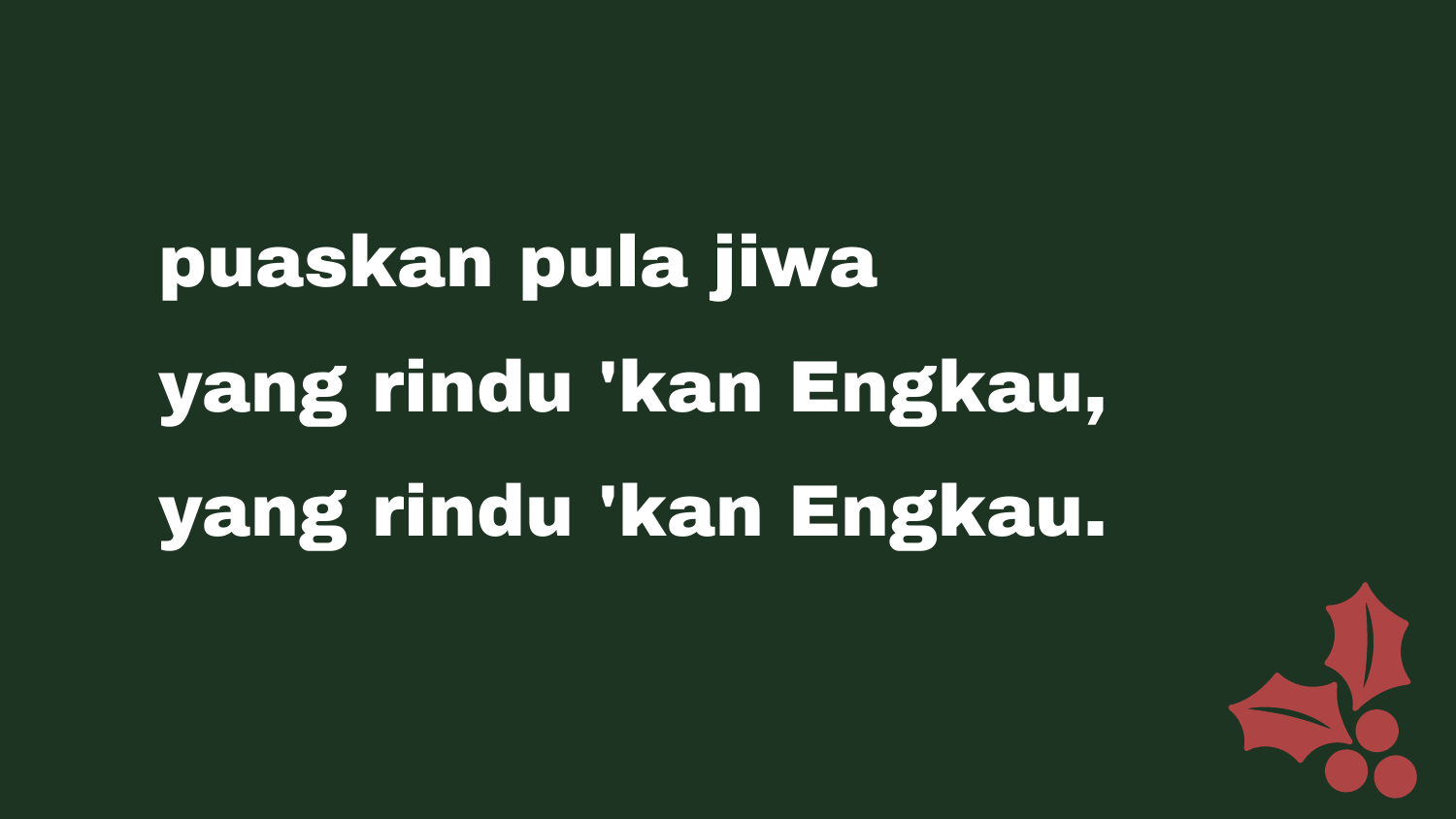

puaskan pula jiwa
yang rindu 'kan Engkau,
yang rindu 'kan Engkau.